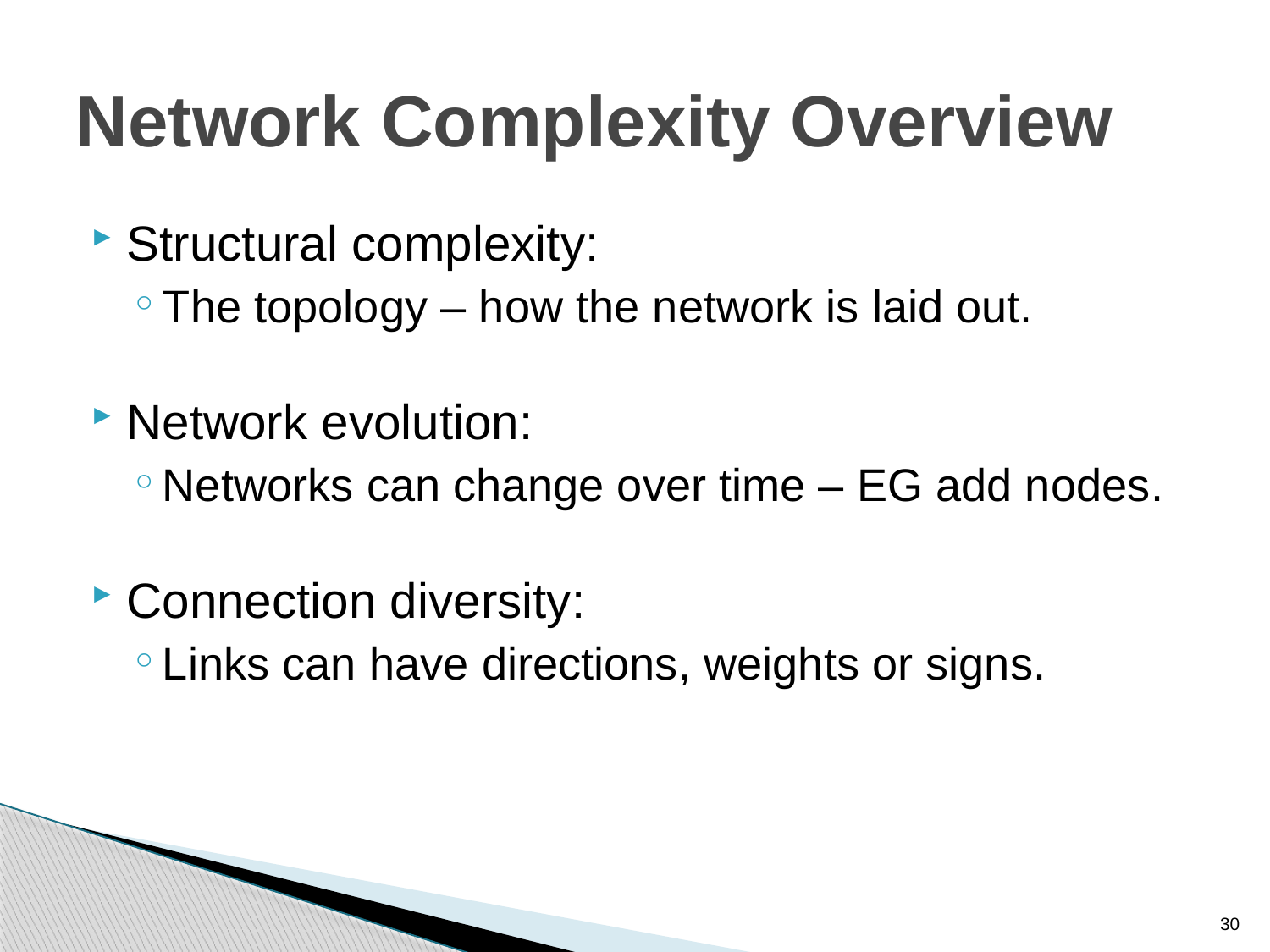

# Network Complexity Overview
Structural complexity:
The topology – how the network is laid out.

Network evolution:
Networks can change over time – EG add nodes.

Connection diversity:
Links can have directions, weights or signs.
30